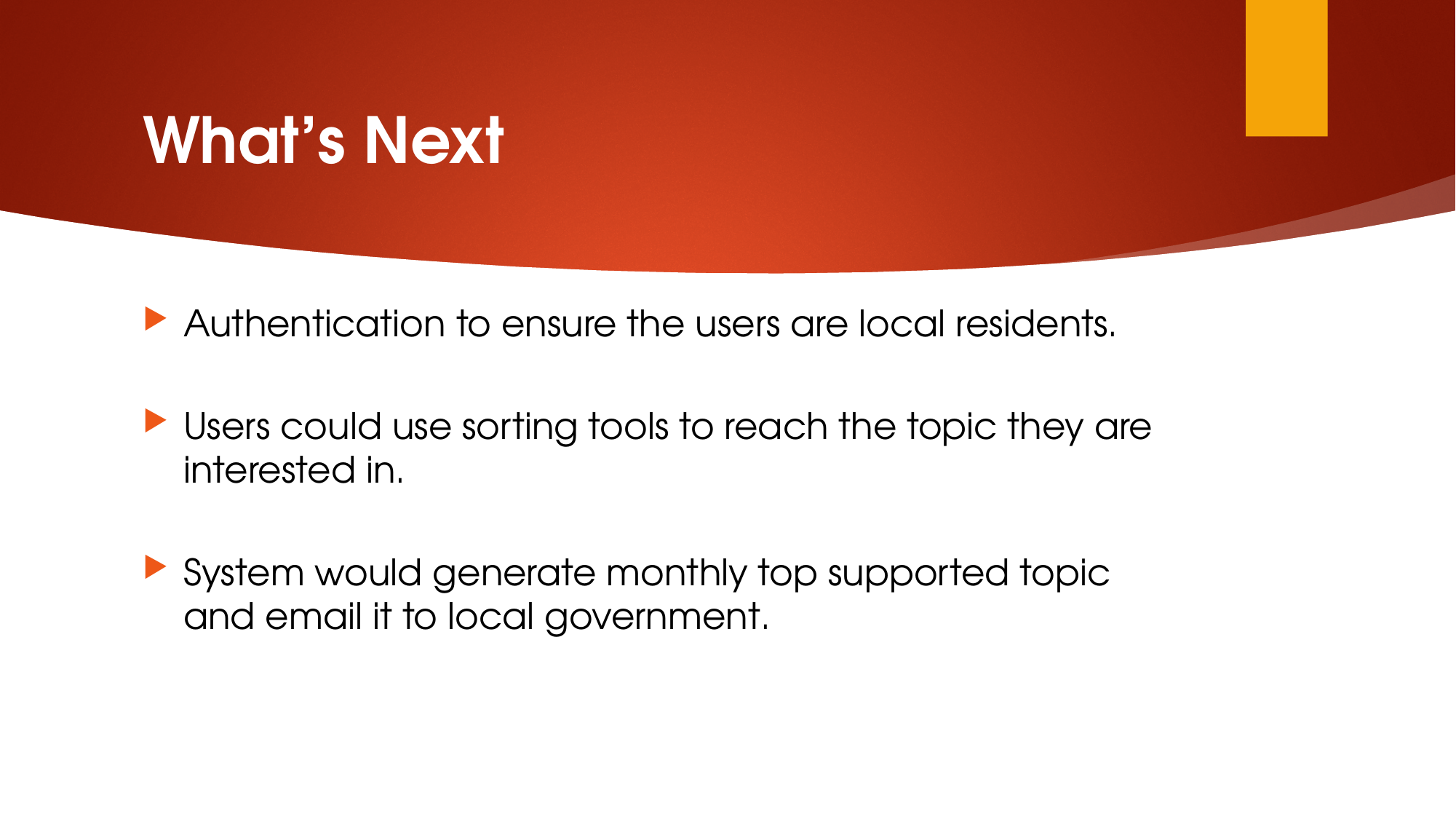

# What’s Next

Authentication to ensure the users are local residents.
Users could use sorting tools to reach the topic they are interested in.
System would generate monthly top supported topic and email it to local government.